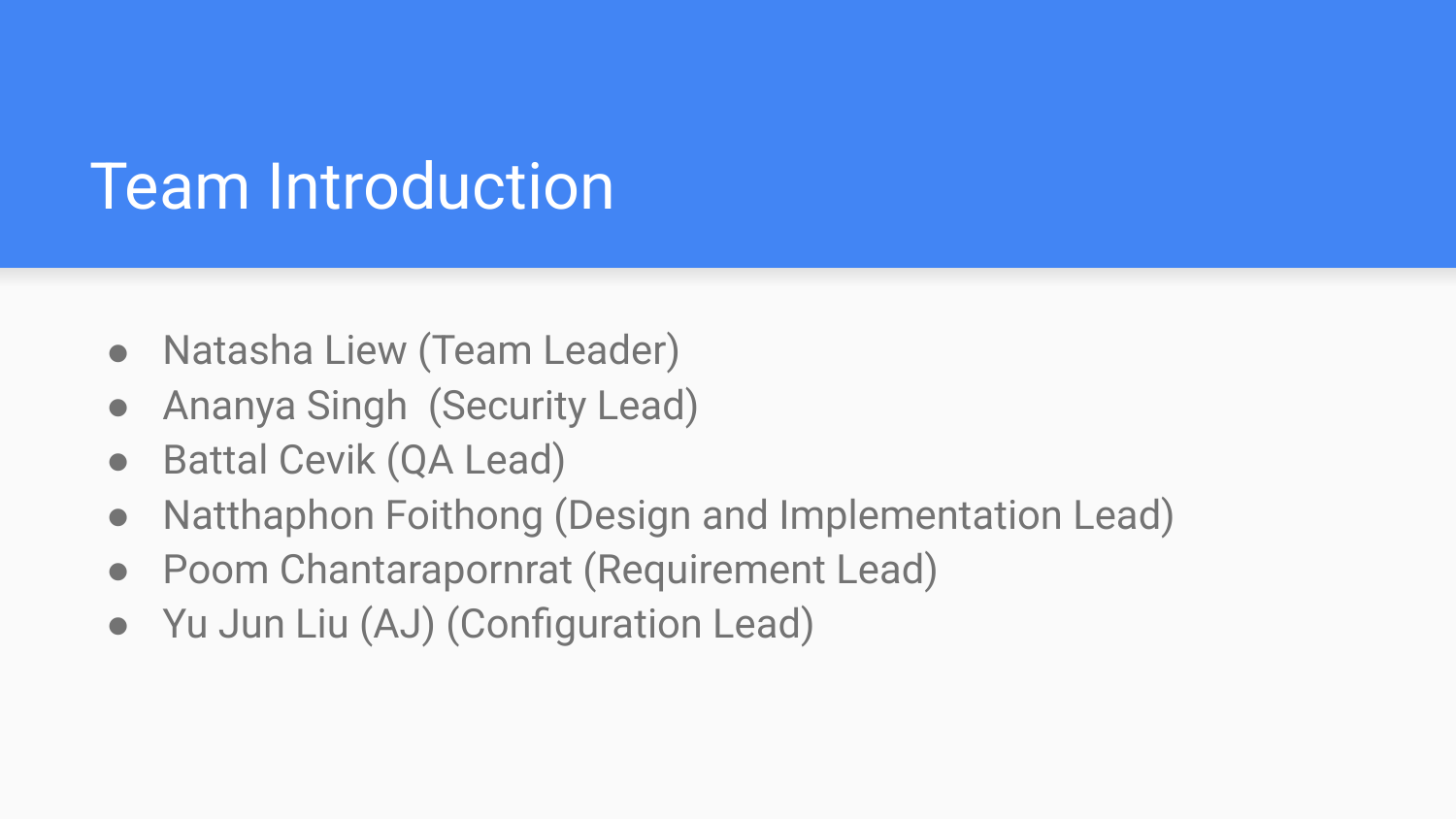

# Team Introduction
Natasha Liew (Team Leader)
Ananya Singh  (Security Lead)
Battal Cevik (QA Lead)
Natthaphon Foithong (Design and Implementation Lead)
Poom Chantarapornrat (Requirement Lead)
Yu Jun Liu (AJ) (Configuration Lead)